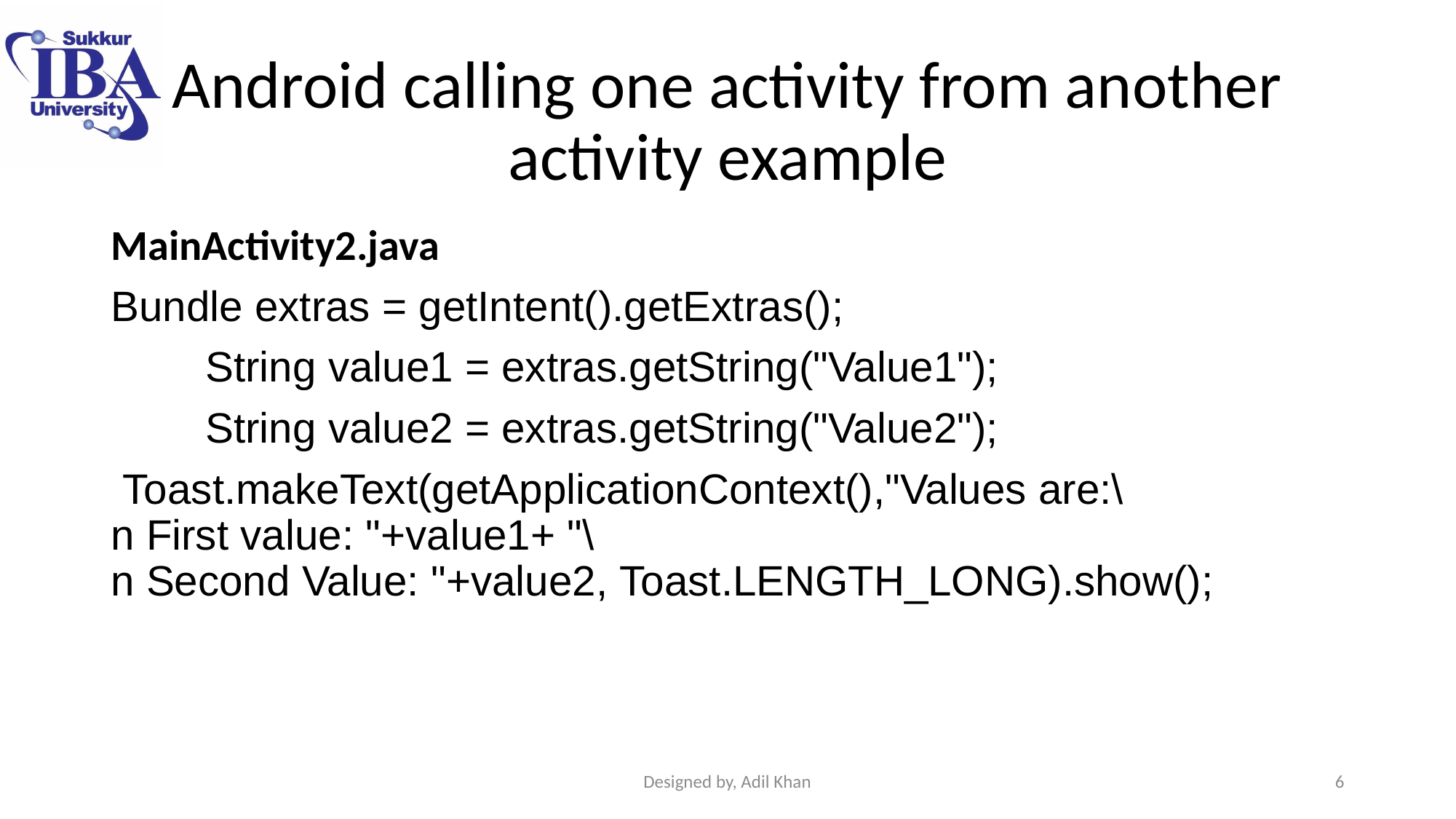

# Android calling one activity from another activity example
MainActivity2.java
Bundle extras = getIntent().getExtras();
        String value1 = extras.getString("Value1");
        String value2 = extras.getString("Value2");
 Toast.makeText(getApplicationContext(),"Values are:\n First value: "+value1+ "\n Second Value: "+value2, Toast.LENGTH_LONG).show();

Designed by, Adil Khan
6